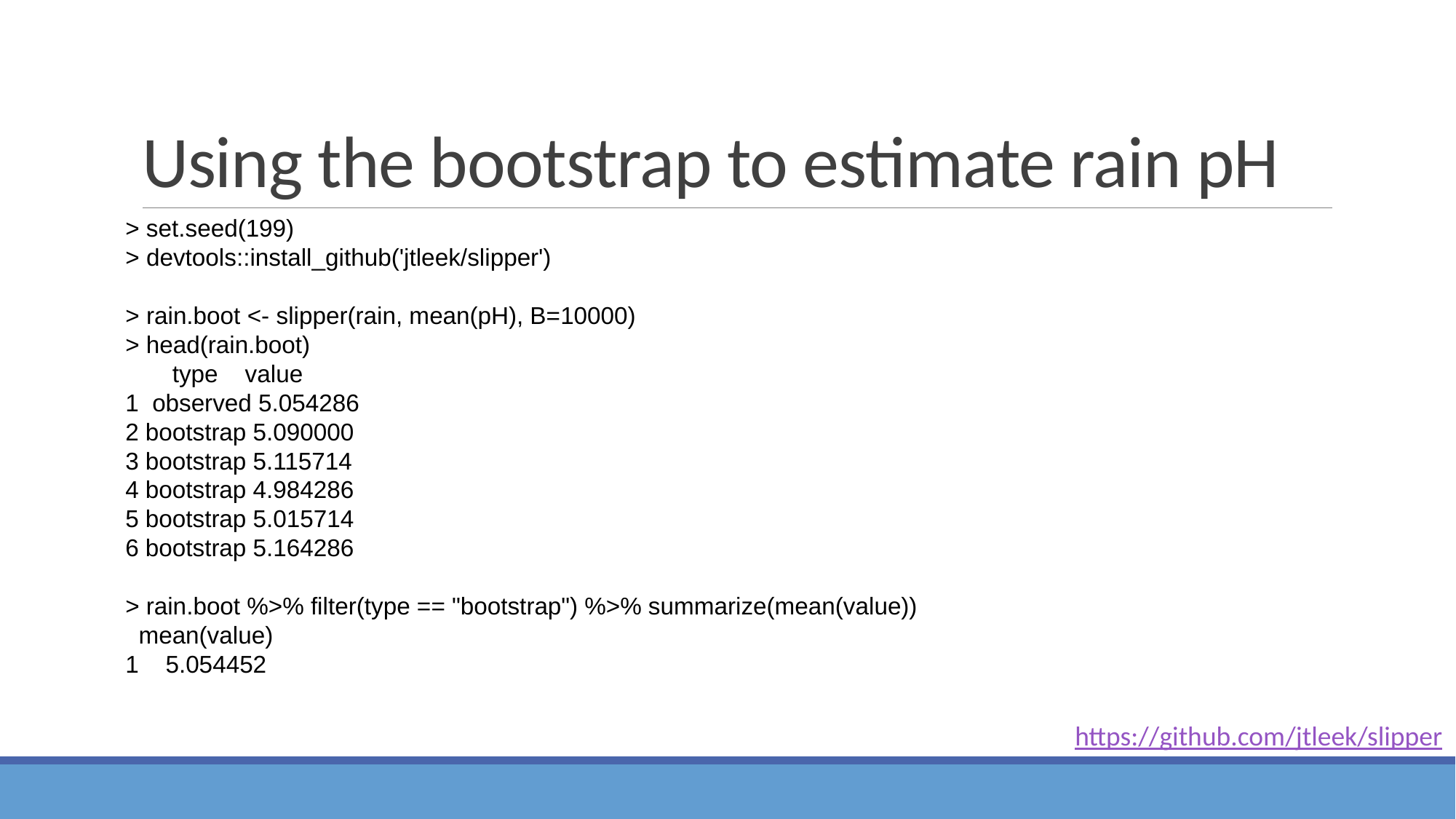

# Using the bootstrap to estimate rain pH
> set.seed(199)
> devtools::install_github('jtleek/slipper')
> rain.boot <- slipper(rain, mean(pH), B=10000)
> head(rain.boot)
       type    value
1  observed 5.054286
2 bootstrap 5.090000
3 bootstrap 5.115714
4 bootstrap 4.984286
5 bootstrap 5.015714
6 bootstrap 5.164286
> rain.boot %>% filter(type == "bootstrap") %>% summarize(mean(value))
  mean(value)
1    5.054452

https://github.com/jtleek/slipper